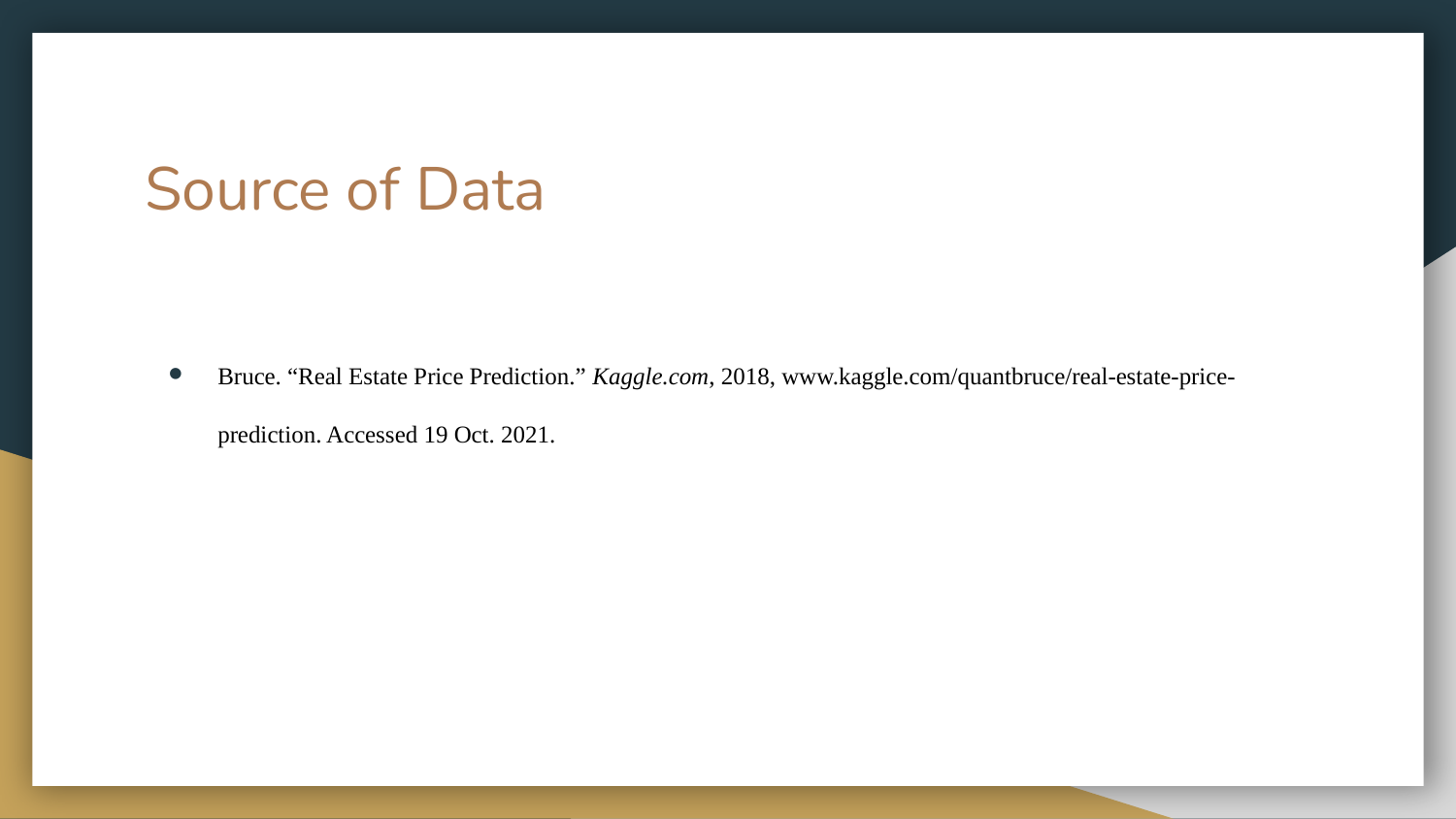

# Source of Data
Bruce. “Real Estate Price Prediction.” Kaggle.com, 2018, www.kaggle.com/quantbruce/real-estate-price-prediction. Accessed 19 Oct. 2021.